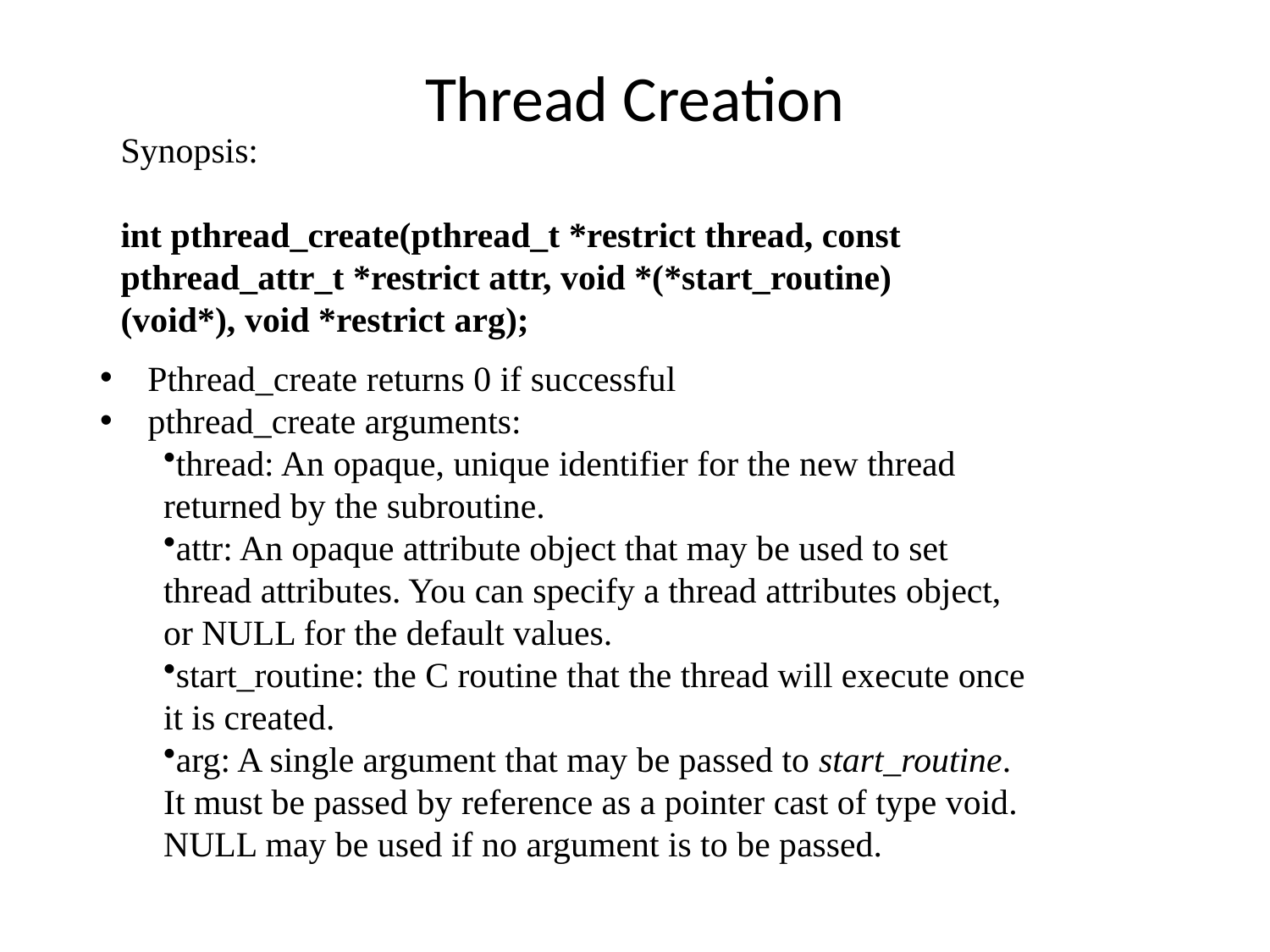

# Thread Creation
Synopsis:

int pthread_create(pthread_t *restrict thread, const pthread_attr_t *restrict attr, void *(*start_routine)(void*), void *restrict arg);
Pthread_create returns 0 if successful
    pthread_create arguments:
thread: An opaque, unique identifier for the new thread returned by the subroutine.
attr: An opaque attribute object that may be used to set thread attributes. You can specify a thread attributes object, or NULL for the default values.
start_routine: the C routine that the thread will execute once it is created.
arg: A single argument that may be passed to start_routine. It must be passed by reference as a pointer cast of type void. NULL may be used if no argument is to be passed.